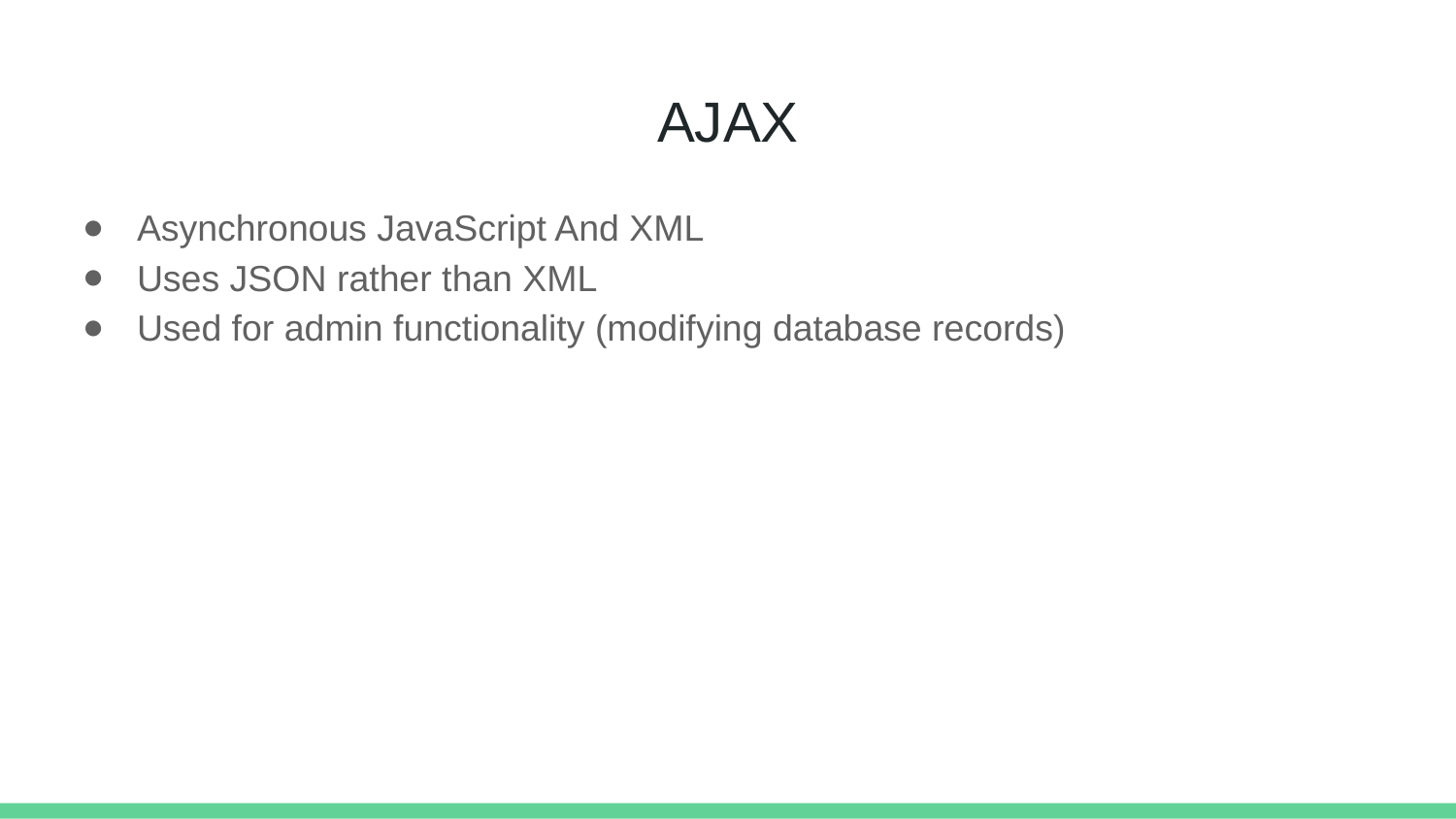

# AJAX
Asynchronous JavaScript And XML
Uses JSON rather than XML
Used for admin functionality (modifying database records)